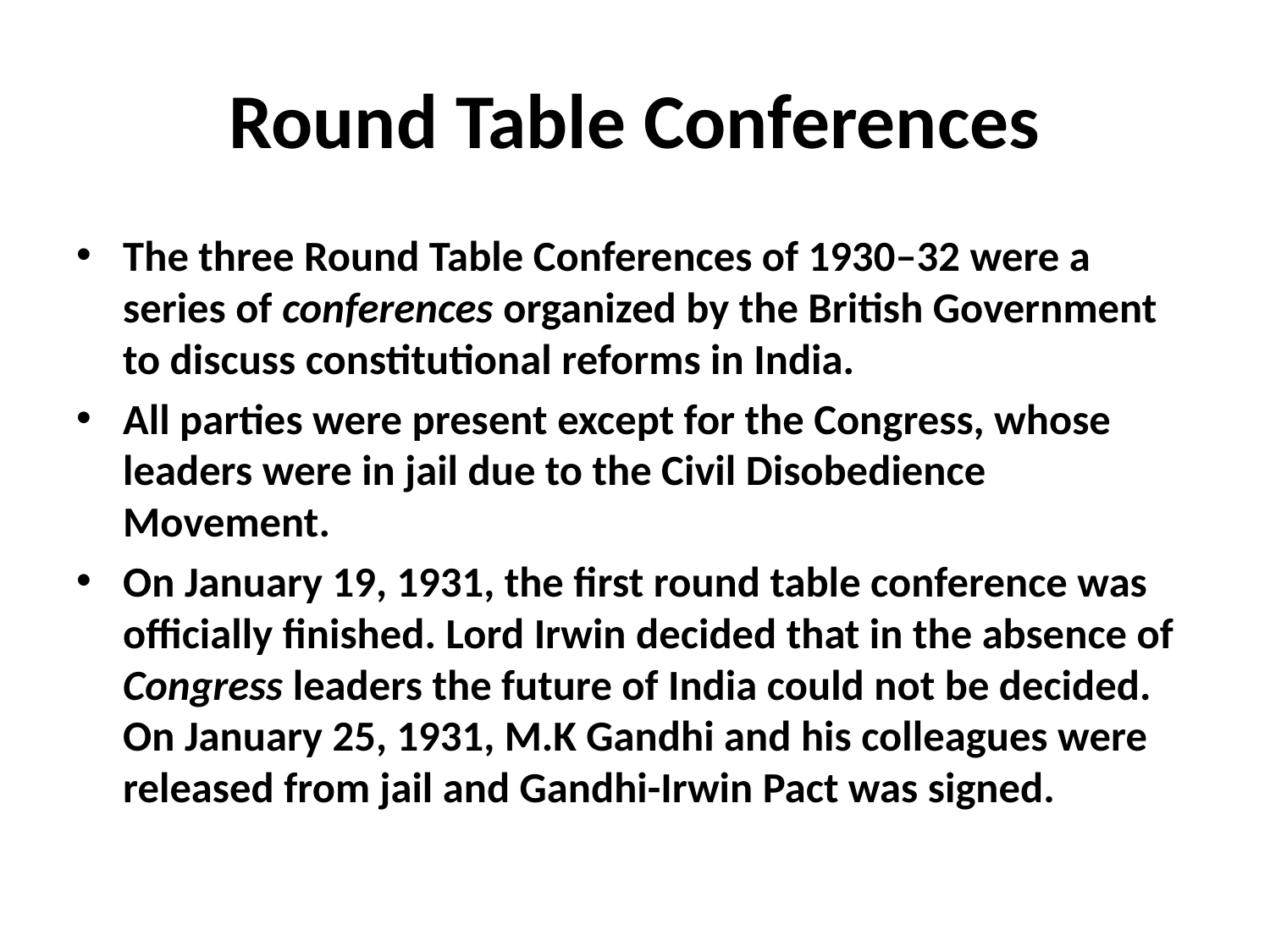

# Round Table Conferences
The three Round Table Conferences of 1930–32 were a series of conferences organized by the British Government to discuss constitutional reforms in India.
All parties were present except for the Congress, whose leaders were in jail due to the Civil Disobedience Movement.
On January 19, 1931, the first round table conference was officially finished. Lord Irwin decided that in the absence of Congress leaders the future of India could not be decided. On January 25, 1931, M.K Gandhi and his colleagues were released from jail and Gandhi-Irwin Pact was signed.